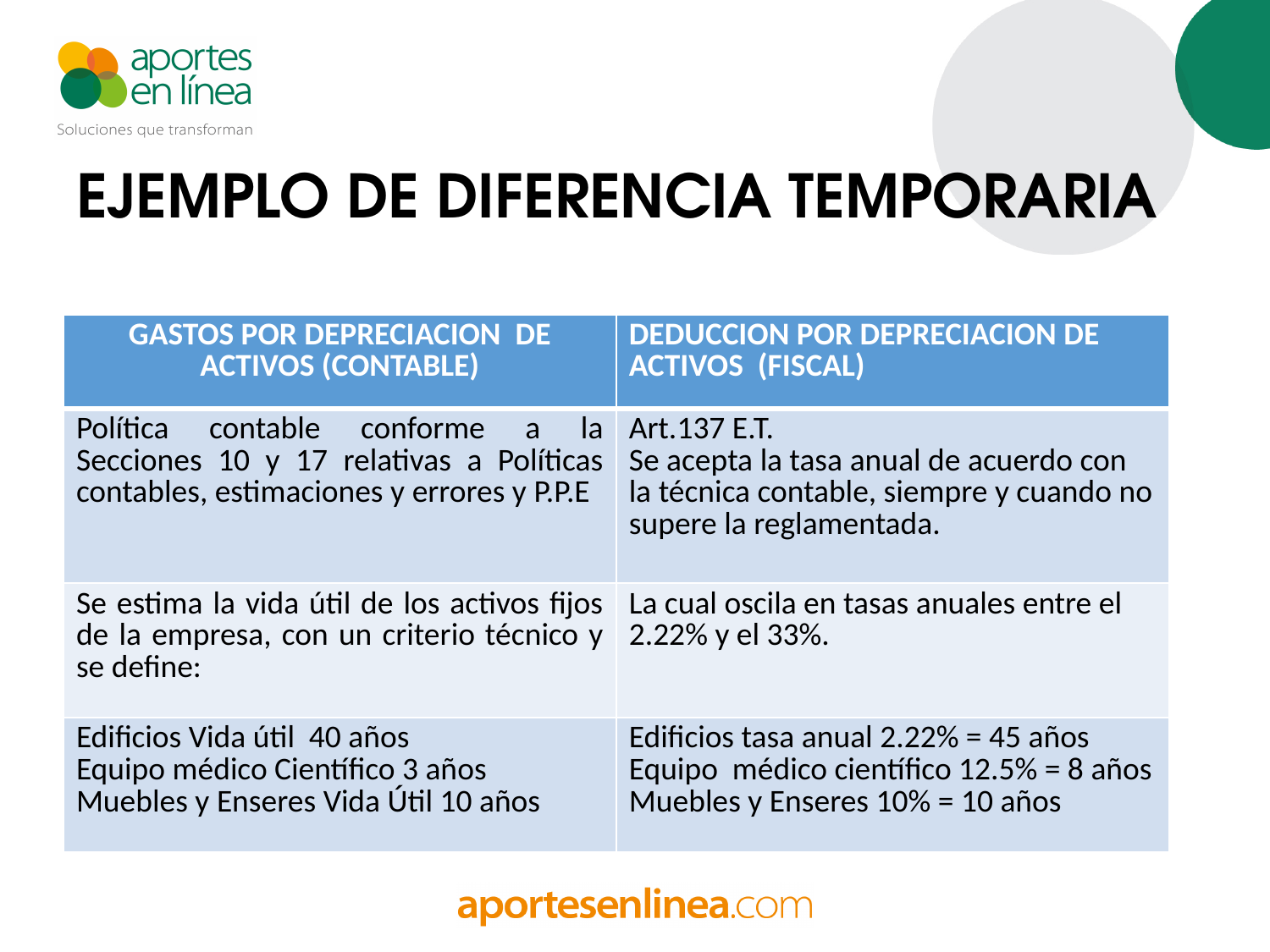

# EJEMPLO DE DIFERENCIA TEMPORARIA
| GASTOS POR DEPRECIACION DE ACTIVOS (CONTABLE) | DEDUCCION POR DEPRECIACION DE ACTIVOS (FISCAL) |
| --- | --- |
| Política contable conforme a la Secciones 10 y 17 relativas a Políticas contables, estimaciones y errores y P.P.E | Art.137 E.T. Se acepta la tasa anual de acuerdo con la técnica contable, siempre y cuando no supere la reglamentada. |
| Se estima la vida útil de los activos fijos de la empresa, con un criterio técnico y se define: | La cual oscila en tasas anuales entre el 2.22% y el 33%. |
| Edificios Vida útil 40 años Equipo médico Científico 3 años Muebles y Enseres Vida Útil 10 años | Edificios tasa anual 2.22% = 45 años Equipo médico científico 12.5% = 8 años Muebles y Enseres 10% = 10 años |